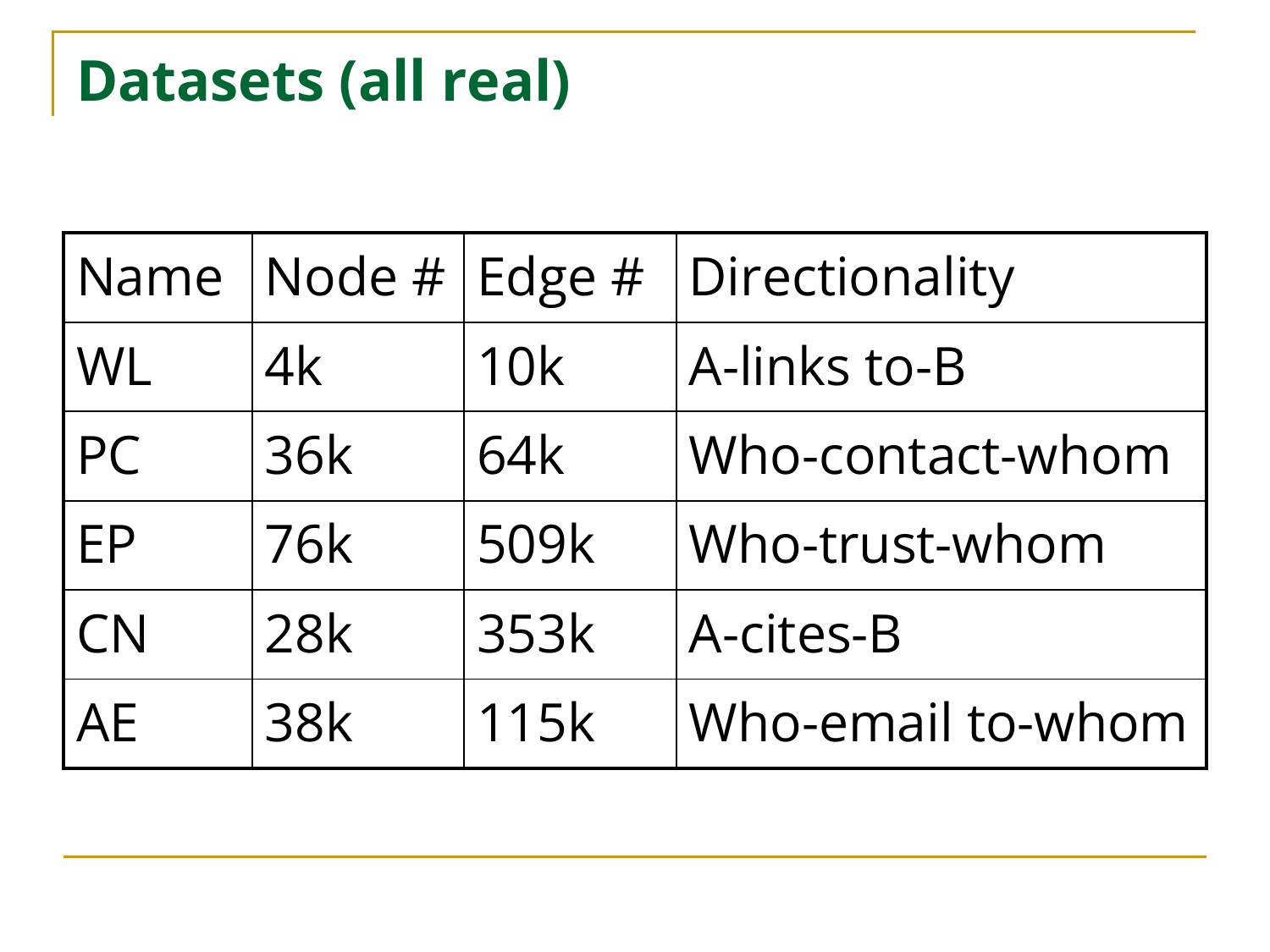

# Datasets (all real)
| Name | Node # | Edge # | Directionality |
| --- | --- | --- | --- |
| WL | 4k | 10k | A-links to-B |
| PC | 36k | 64k | Who-contact-whom |
| EP | 76k | 509k | Who-trust-whom |
| CN | 28k | 353k | A-cites-B |
| AE | 38k | 115k | Who-email to-whom |